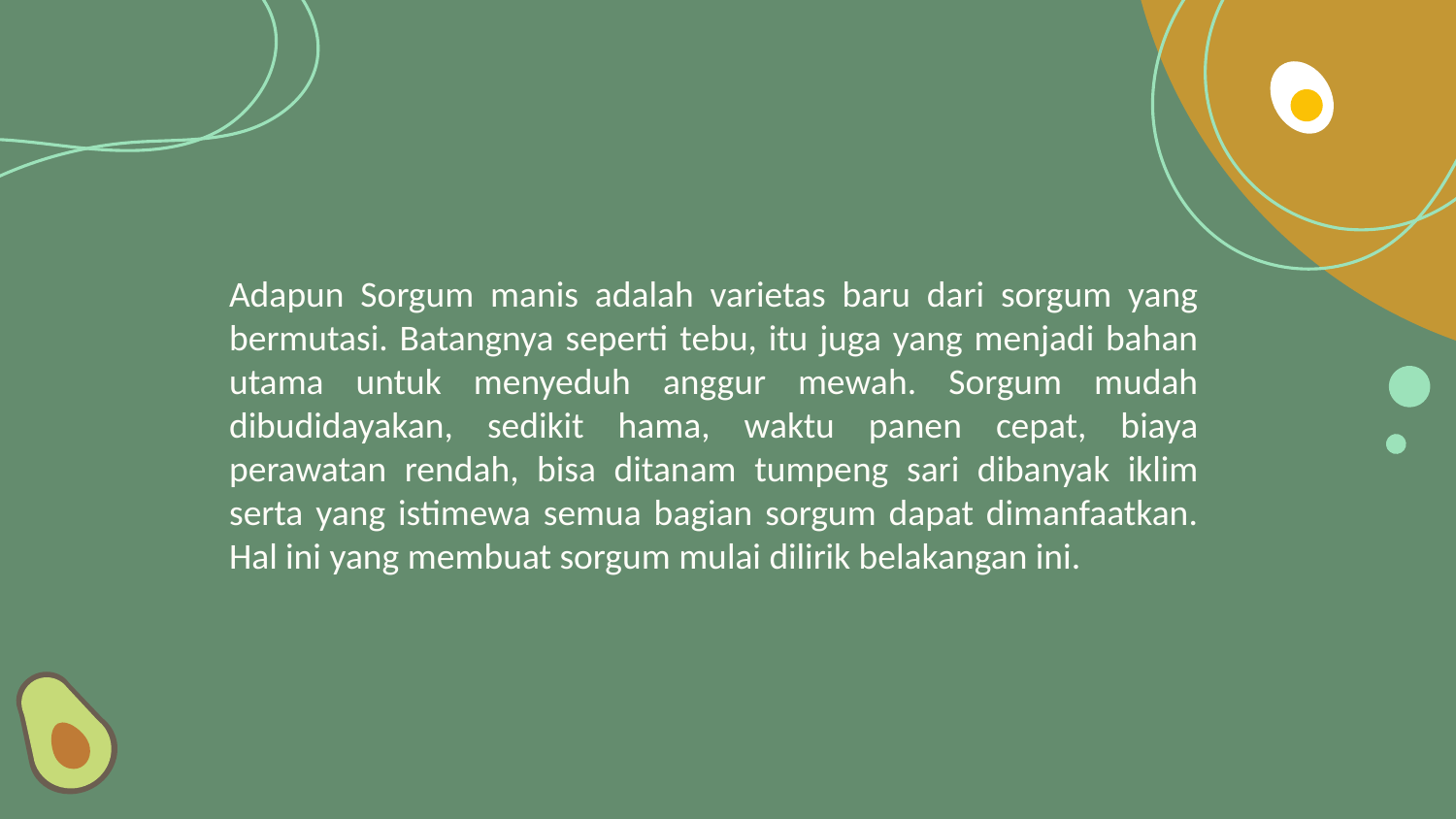

Adapun Sorgum manis adalah varietas baru dari sorgum yang bermutasi. Batangnya seperti tebu, itu juga yang menjadi bahan utama untuk menyeduh anggur mewah. Sorgum mudah dibudidayakan, sedikit hama, waktu panen cepat, biaya perawatan rendah, bisa ditanam tumpeng sari dibanyak iklim serta yang istimewa semua bagian sorgum dapat dimanfaatkan. Hal ini yang membuat sorgum mulai dilirik belakangan ini.